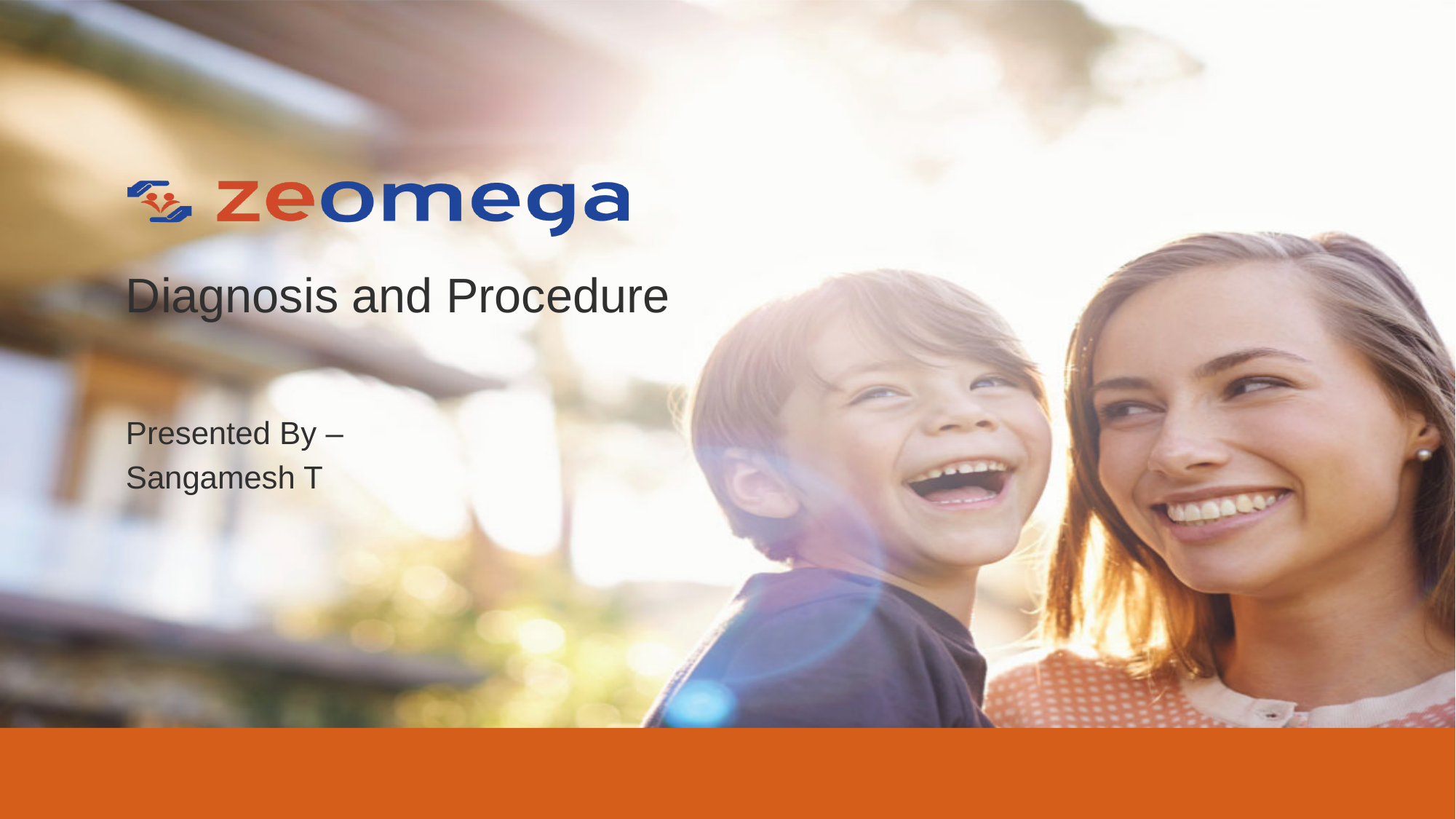

Diagnosis and Procedure
Presented By –
Sangamesh T